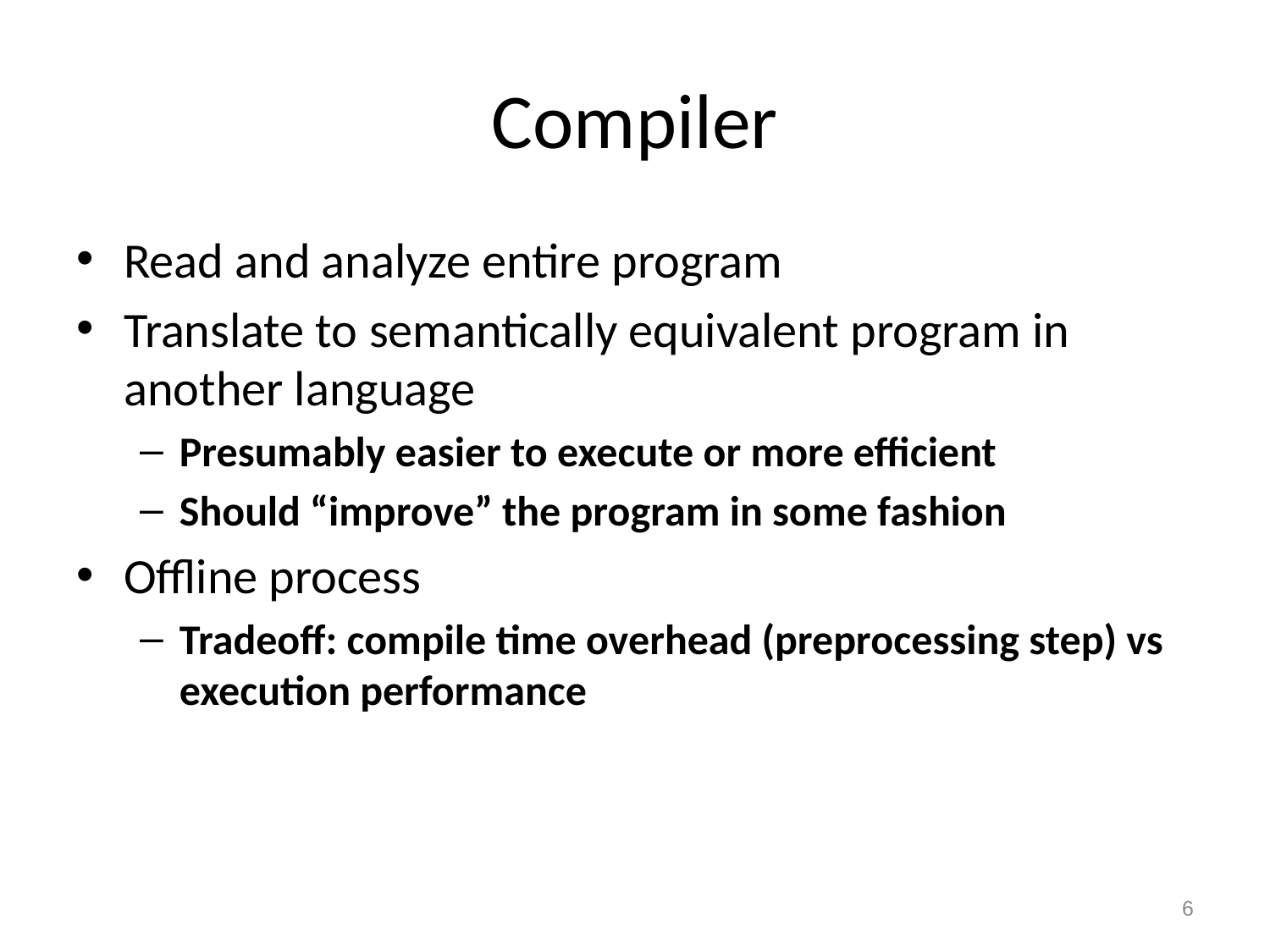

# Compiler
Read and analyze entire program
Translate to semantically equivalent program in another language
Presumably easier to execute or more efficient
Should “improve” the program in some fashion
Offline process
Tradeoff: compile time overhead (preprocessing step) vs execution performance
6